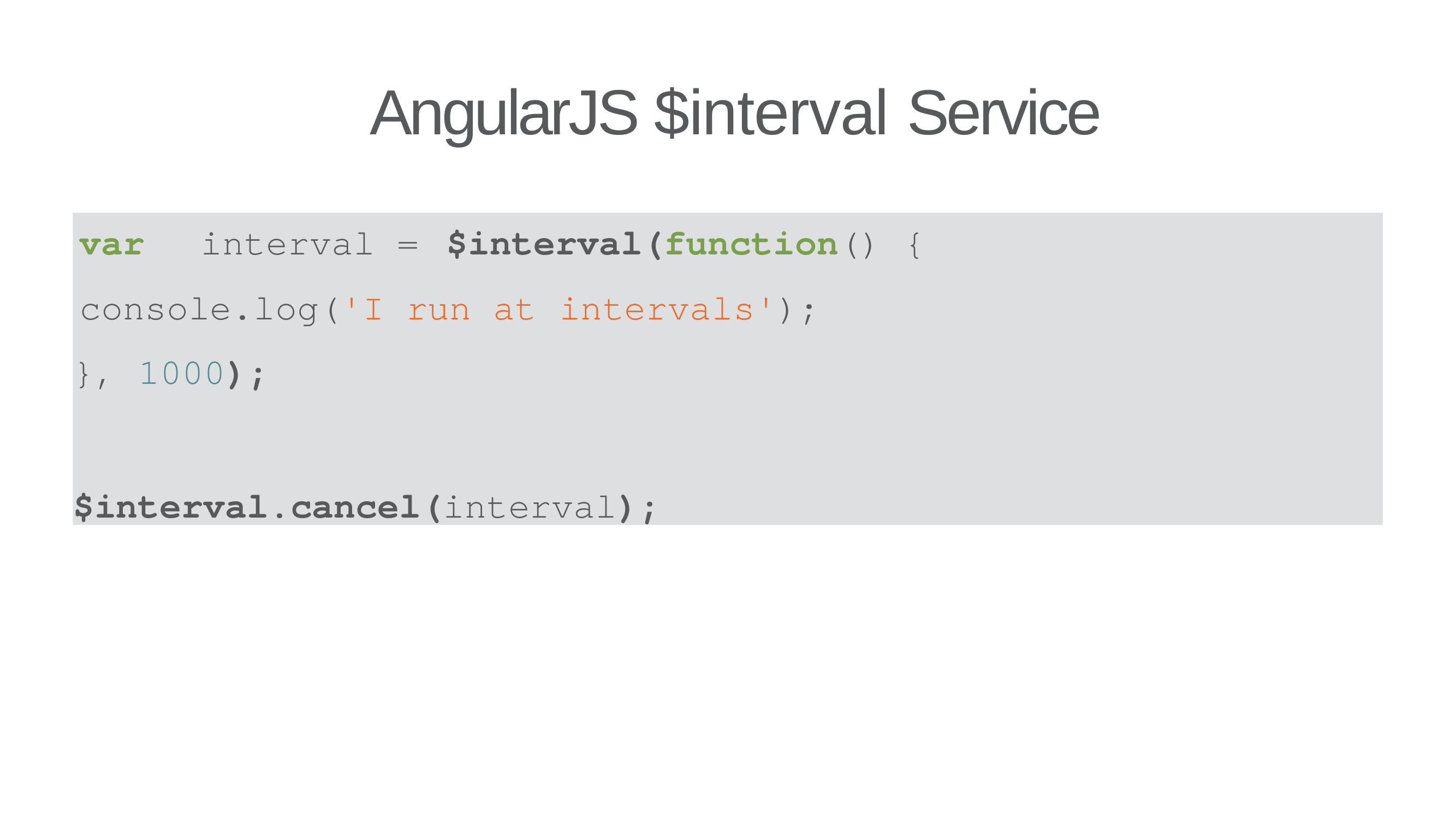

# AngularJS $interval Service
var	interval =	$interval(function() {
console.log('I run at intervals');
}, 1000);

$interval.cancel(interval);